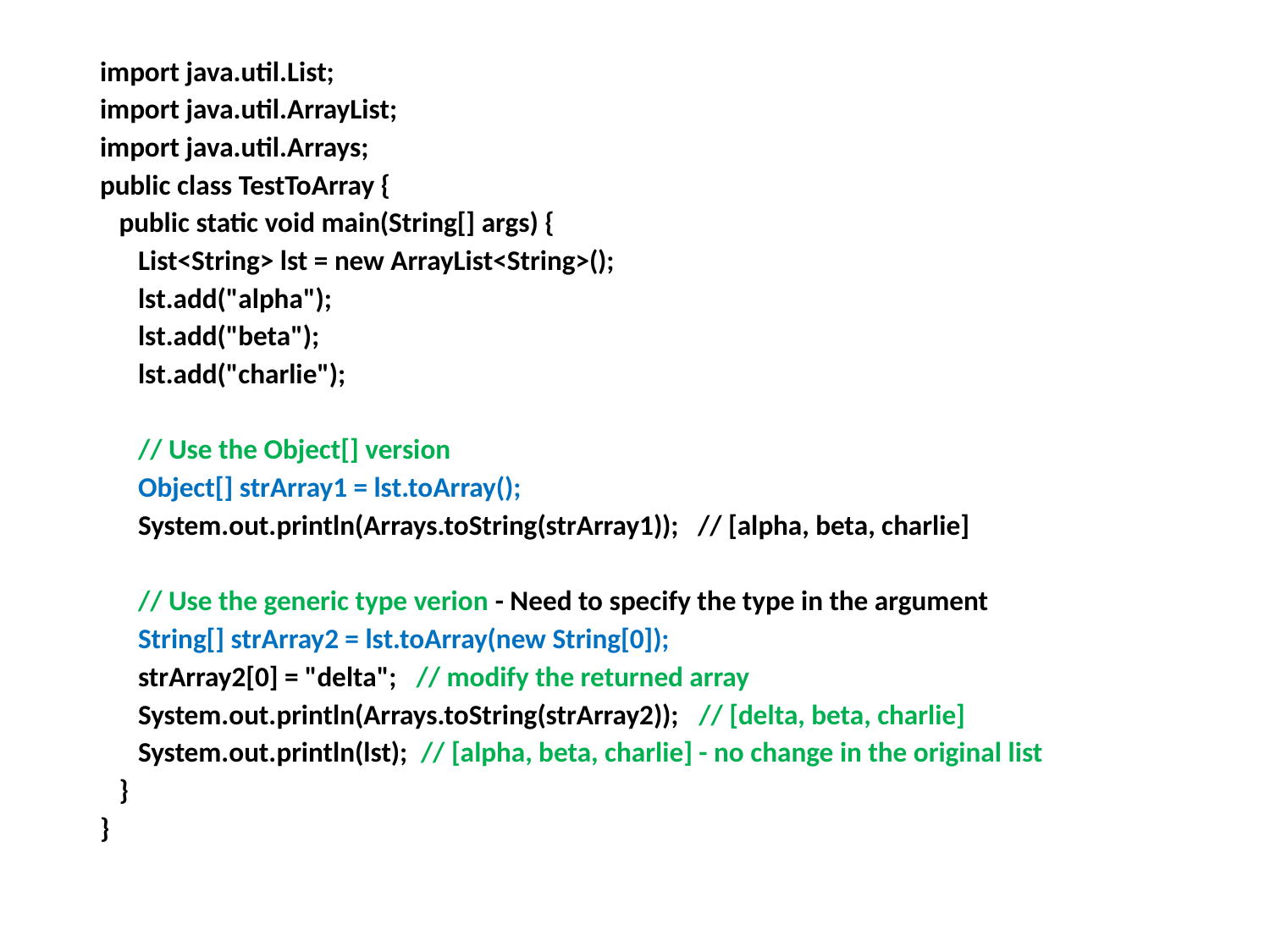

import java.util.List;
import java.util.ArrayList;
import java.util.Arrays;
public class TestToArray {
   public static void main(String[] args) {
      List<String> lst = new ArrayList<String>();
      lst.add("alpha");
      lst.add("beta");
      lst.add("charlie");

      // Use the Object[] version
      Object[] strArray1 = lst.toArray();
      System.out.println(Arrays.toString(strArray1));   // [alpha, beta, charlie]

      // Use the generic type verion - Need to specify the type in the argument
      String[] strArray2 = lst.toArray(new String[0]);
      strArray2[0] = "delta";   // modify the returned array
      System.out.println(Arrays.toString(strArray2));   // [delta, beta, charlie]
      System.out.println(lst);  // [alpha, beta, charlie] - no change in the original list
   }
}